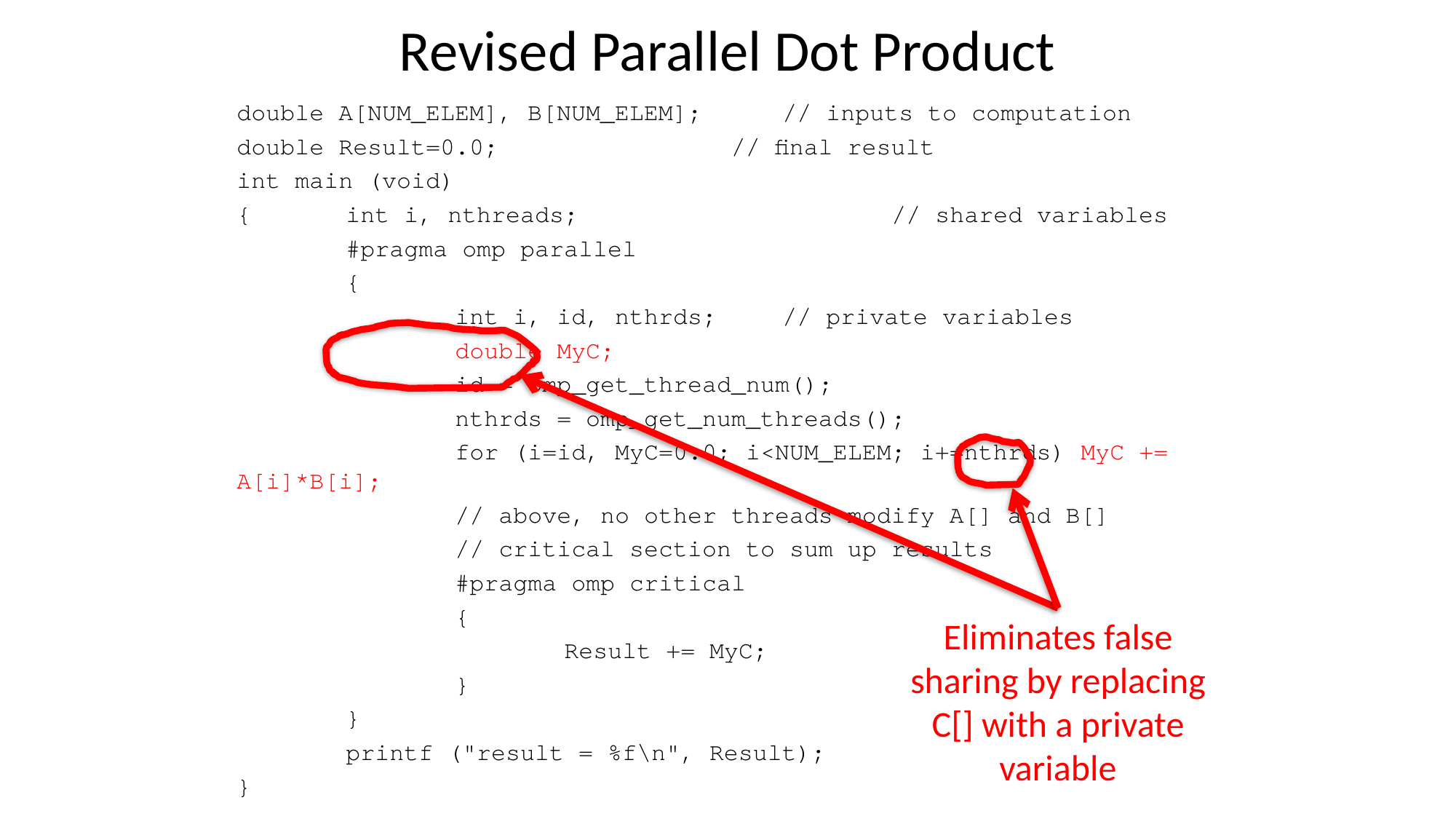

# Revised Parallel Dot Product
double A[NUM_ELEM], B[NUM_ELEM];	// inputs to computation
double Result=0.0;                // final result
int main (void)
{	int i, nthreads;			// shared variables
	#pragma omp parallel
	{
		int i, id, nthrds;	// private variables
		double MyC;
		id = omp_get_thread_num();
		nthrds = omp_get_num_threads();
		for (i=id, MyC=0.0; i<NUM_ELEM; i+=nthrds) MyC += A[i]*B[i];
		// above, no other threads modify A[] and B[]
		// critical section to sum up results
		#pragma omp critical
		{
			Result += MyC;
		}
	}
	printf ("result = %f\n", Result);
}

Eliminates false sharing by replacing C[] with a private variable